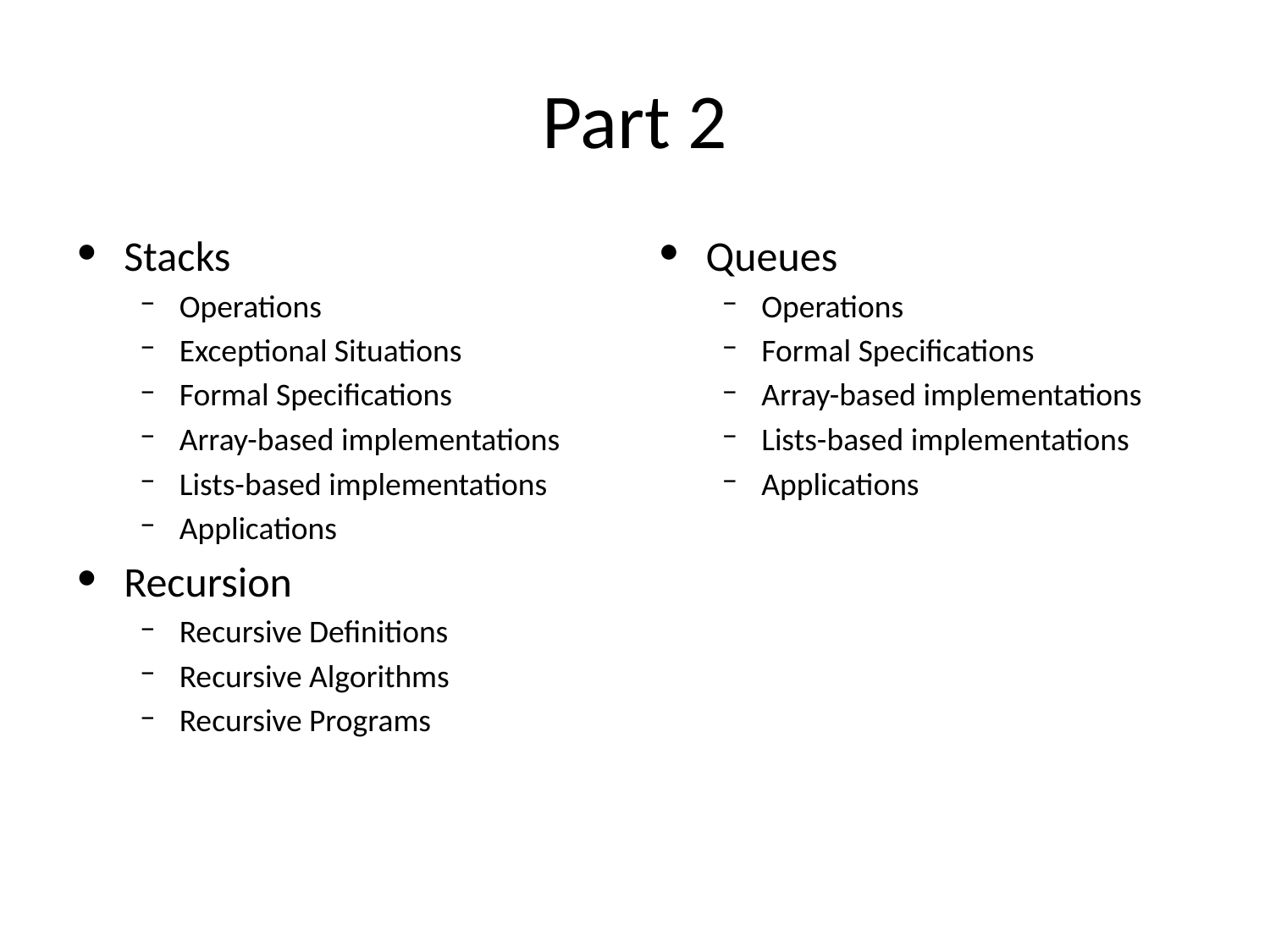

# Part 2
Stacks
Operations
Exceptional Situations
Formal Specifications
Array-based implementations
Lists-based implementations
Applications
Recursion
Recursive Definitions
Recursive Algorithms
Recursive Programs
Queues
Operations
Formal Specifications
Array-based implementations
Lists-based implementations
Applications